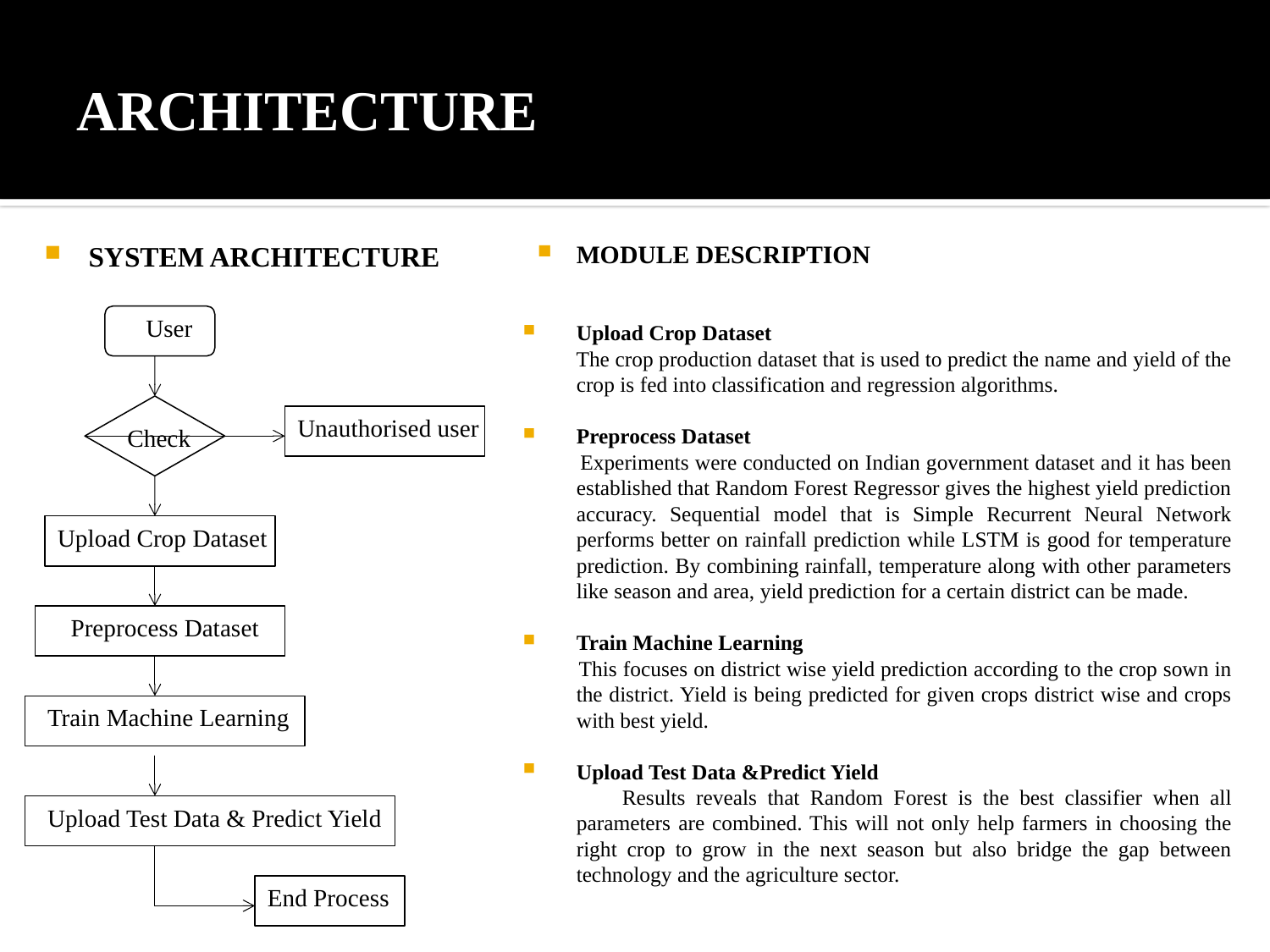

# ARCHITECTURE
SYSTEM ARCHITECTURE
MODULE DESCRIPTION

Upload Crop Dataset
       The crop production dataset that is used to predict the name and yield of the crop is fed into classification and regression algorithms.

Preprocess Dataset
       Experiments were conducted on Indian government dataset and it has been established that Random Forest Regressor gives the highest yield prediction accuracy. Sequential model that is Simple Recurrent Neural Network performs better on rainfall prediction while LSTM is good for temperature prediction. By combining rainfall, temperature along with other parameters like season and area, yield prediction for a certain district can be made.

Train Machine Learning
       This focuses on district wise yield prediction according to the crop sown in the district. Yield is being predicted for given crops district wise and crops with best yield.

Upload Test Data &Predict Yield
        Results reveals that Random Forest is the best classifier when all parameters are combined. This will not only help farmers in choosing the right crop to grow in the next season but also bridge the gap between technology and the agriculture sector.

u
   User

Unauthorised user
Check

Upload Crop Dataset

Preprocess Dataset

Train Machine Learning

Upload Test Data & Predict Yield

End Process